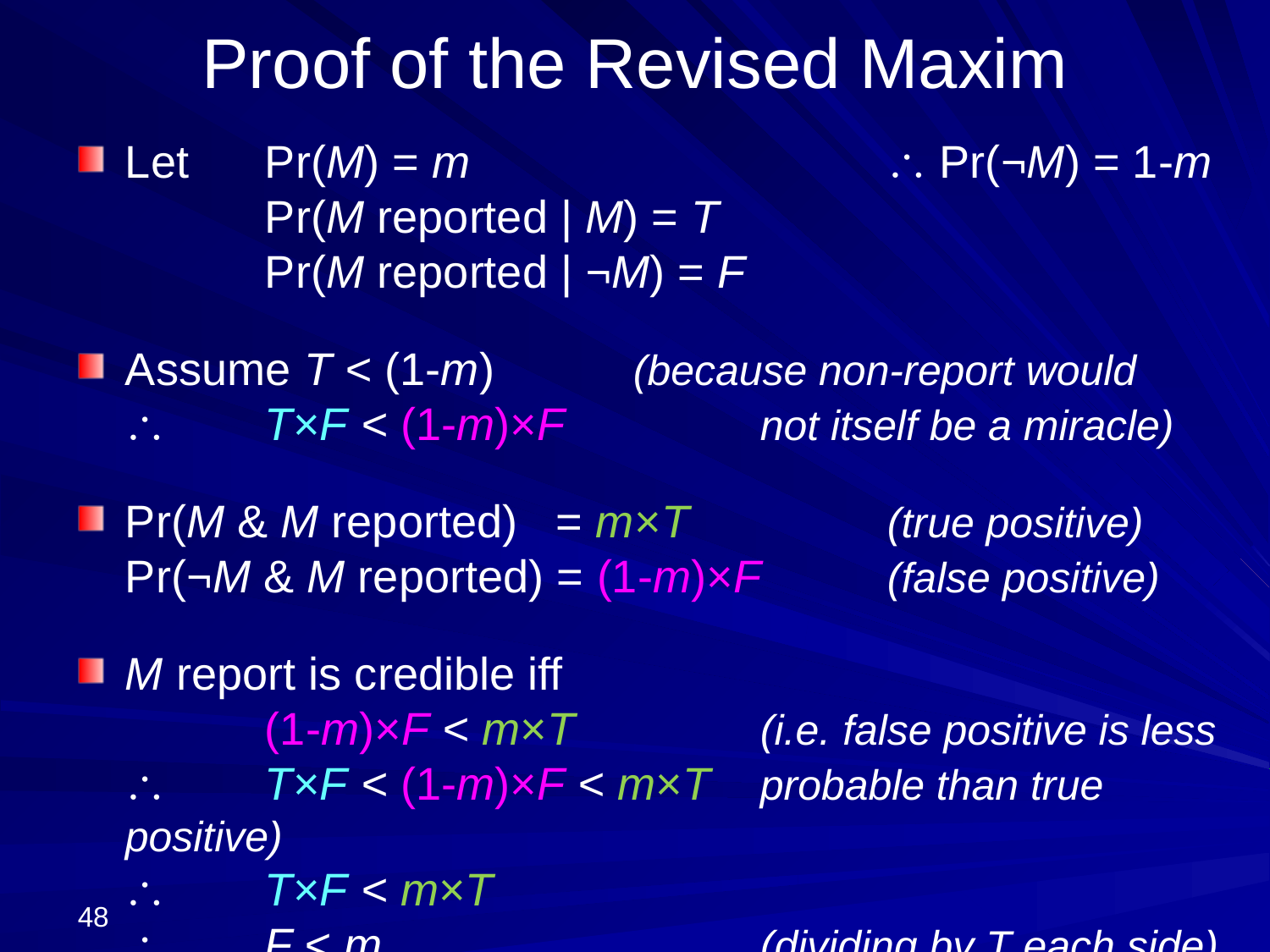

# Proof of the Revised Maxim
Let	 Pr(M) = m				∴ Pr(¬M) = 1-m
	 Pr(M reported | M) = T
	 Pr(M reported | ¬M) = F
Assume T < (1-m)		(because non-report would
∴	 T×F < (1-m)×F	 	not itself be a miracle)
Pr(M & M reported)   = m×T	     	(true positive)
Pr(¬M & M reported) = (1-m)×F    	(false positive)
M report is credible iff
	 (1-m)×F < m×T	 	(i.e. false positive is less
∴ 	 T×F < (1-m)×F < m×T	probable than true positive)
∴ 	 T×F < m×T
∴	 F < m			(dividing by T each side)
48